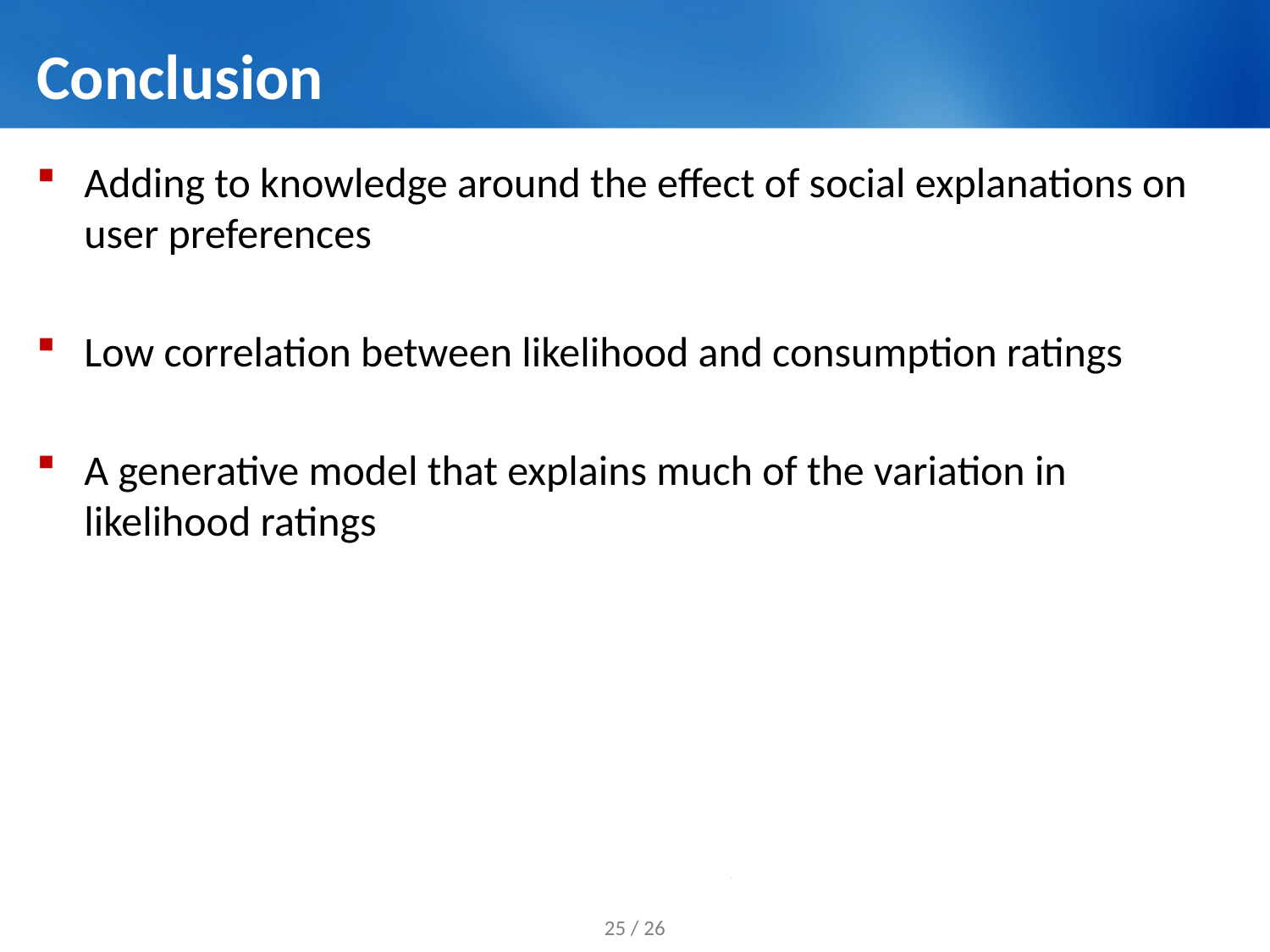

# Conclusion
Adding to knowledge around the effect of social explanations on user preferences

Low correlation between likelihood and consumption ratings

A generative model that explains much of the variation in likelihood ratings

25 / 26